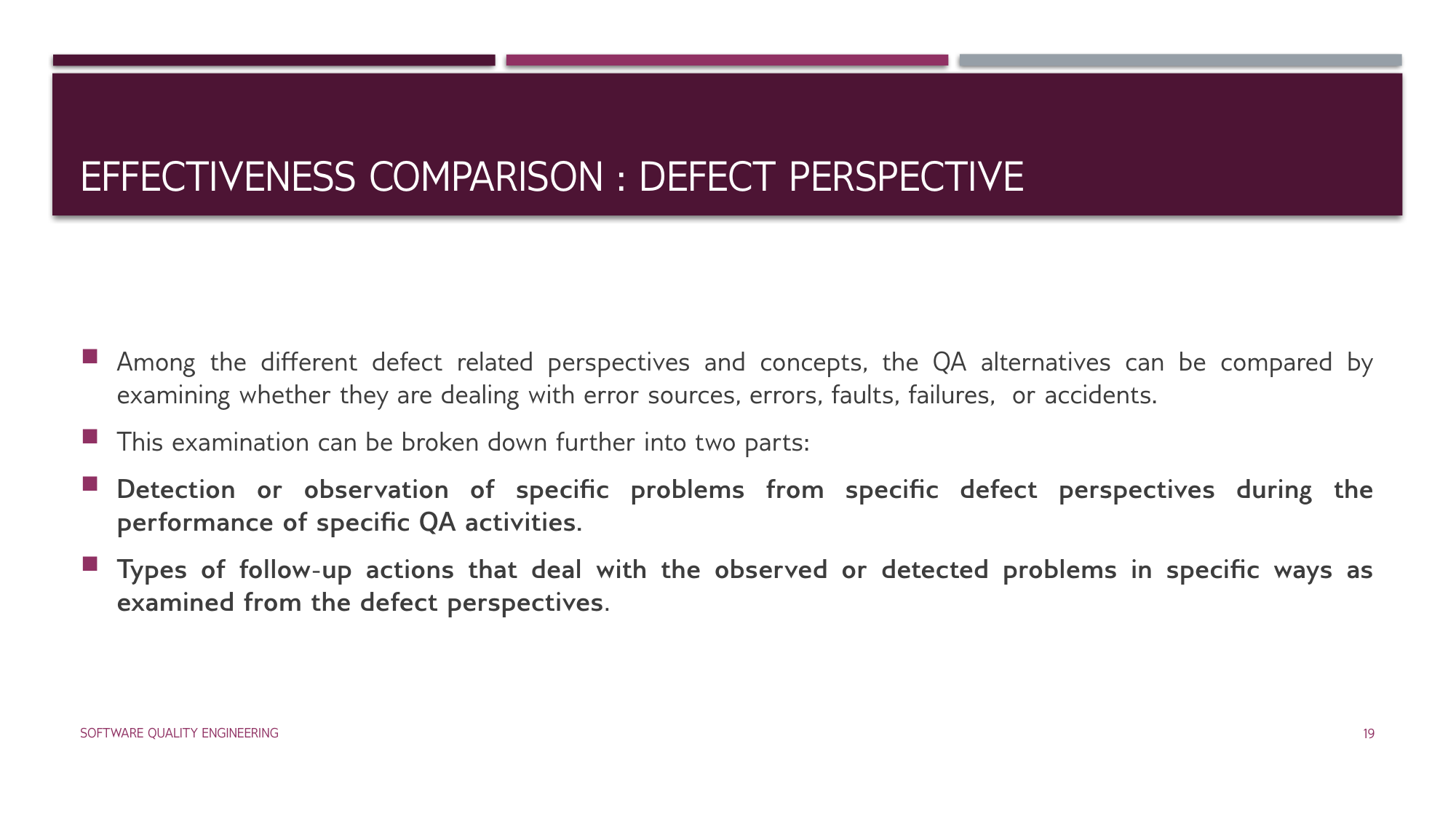

# EFFECTIVENESS COMPARISON : Defect perspective
Among the different defect related perspectives and concepts, the QA alternatives can be compared by examining whether they are dealing with error sources, errors, faults, failures,  or accidents.
This examination can be broken down further into two parts:
Detection or observation of specific problems from specific defect perspectives during the performance of specific QA activities.
Types of follow-up actions that deal with the observed or detected problems in specific ways as examined from the defect perspectives.
Software Quality Engineering
19